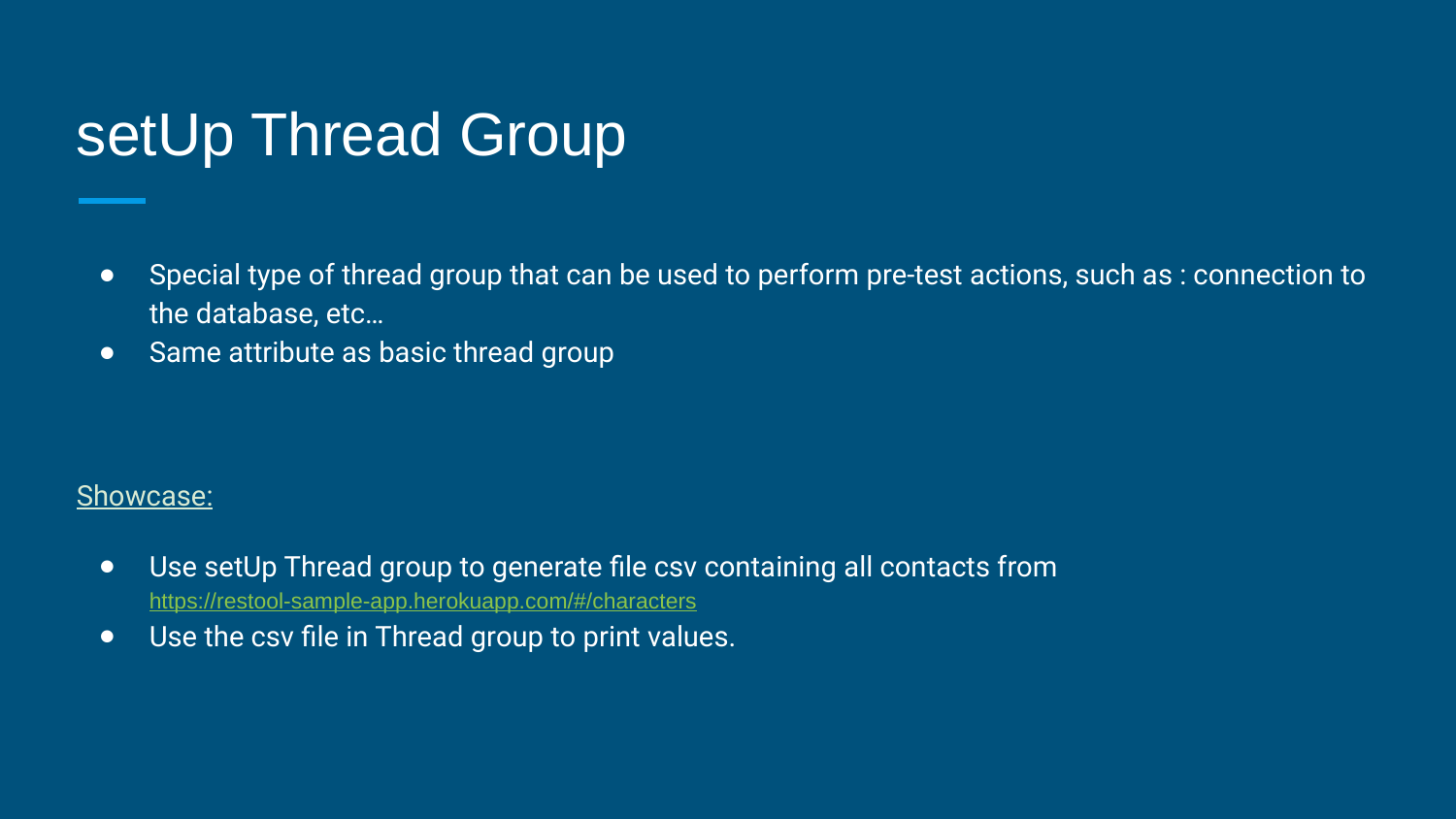

# setUp Thread Group
Special type of thread group that can be used to perform pre-test actions, such as : connection to the database, etc…
Same attribute as basic thread group

Showcase:
Use setUp Thread group to generate file csv containing all contacts from https://restool-sample-app.herokuapp.com/#/characters
Use the csv file in Thread group to print values.